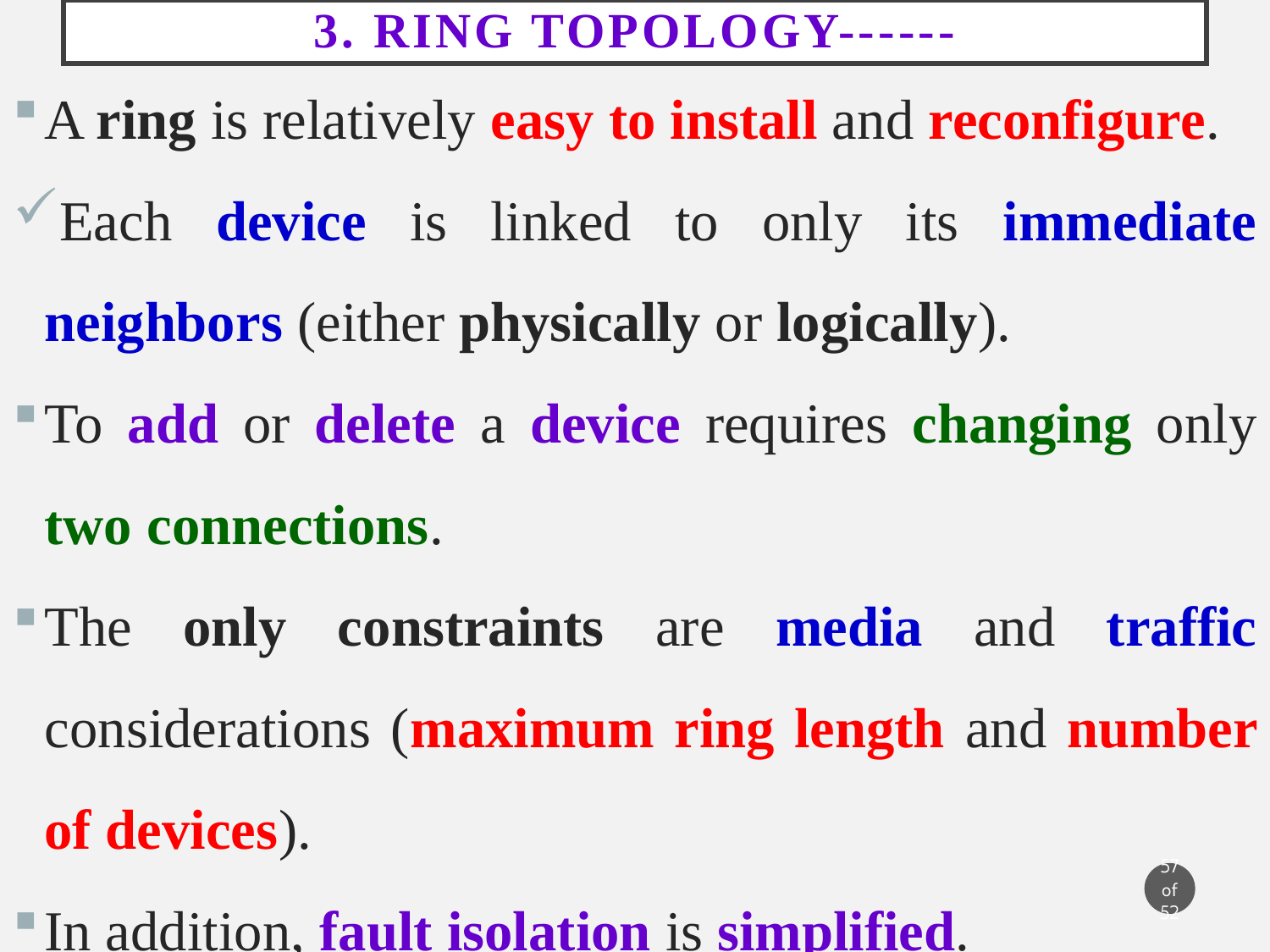

# 3. Ring Topology------
A ring is relatively easy to install and reconfigure.
Each device is linked to only its immediate neighbors (either physically or logically).
To add or delete a device requires changing only two connections.
The only constraints are media and traffic considerations (maximum ring length and number of devices).
In addition, fault isolation is simplified.
57 of 52